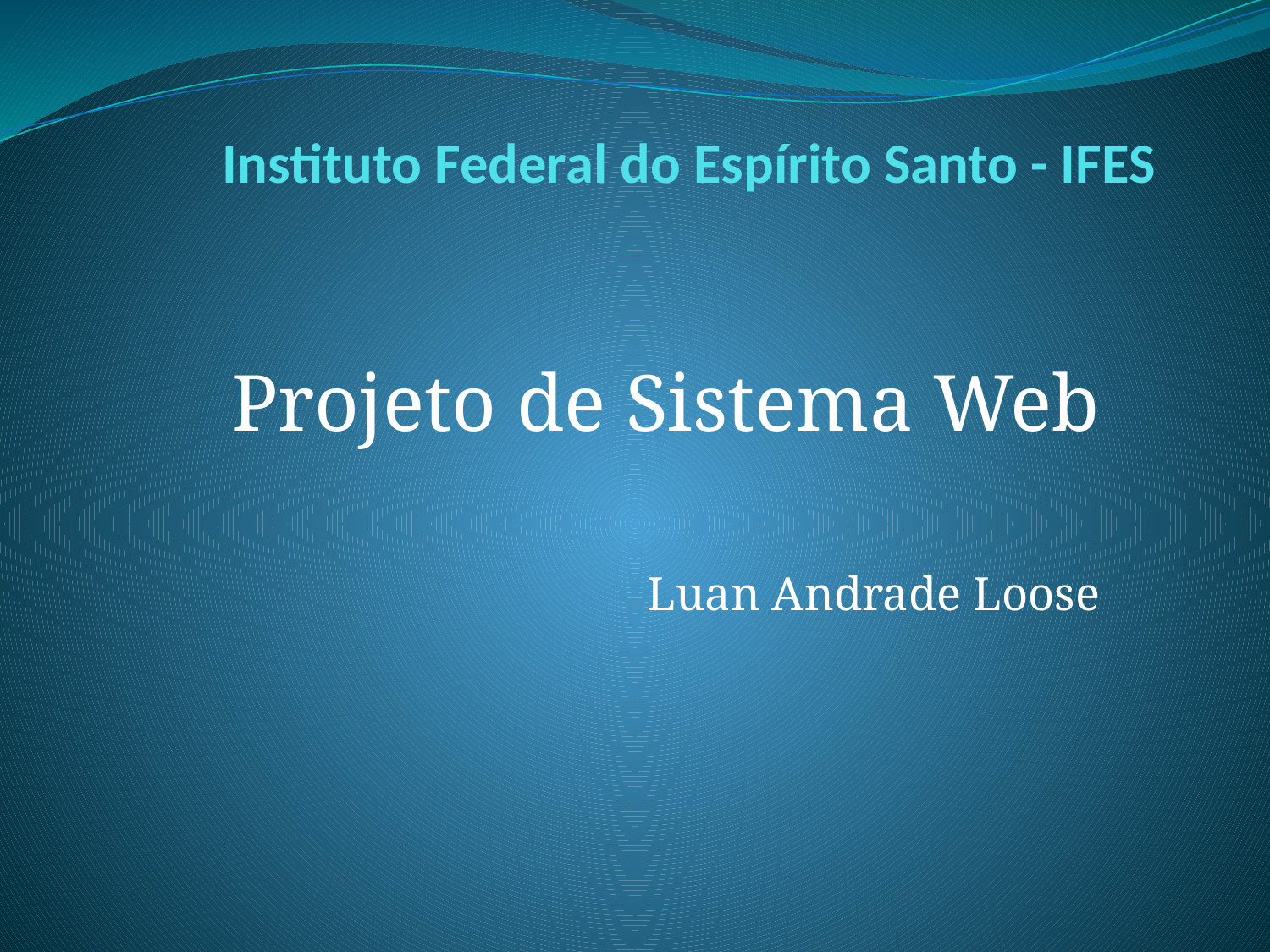

# Instituto Federal do Espírito Santo - IFES
Projeto de Sistema Web

Luan Andrade Loose